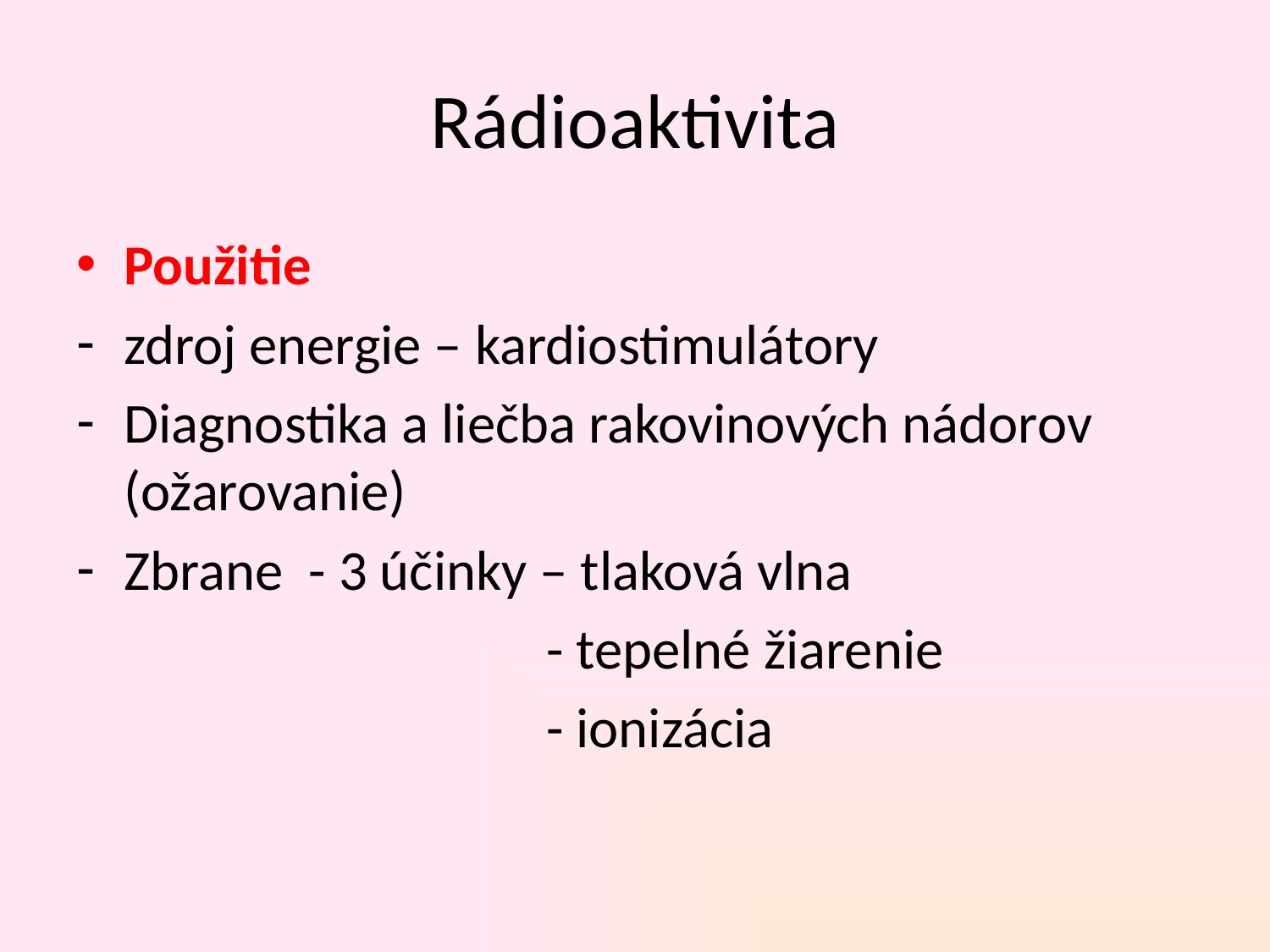

# Rádioaktivita
Použitie
zdroj energie – kardiostimulátory
Diagnostika a liečba rakovinových nádorov  (ožarovanie)
Zbrane  - 3 účinky – tlaková vlna
                                     - tepelné žiarenie
                                     - ionizácia